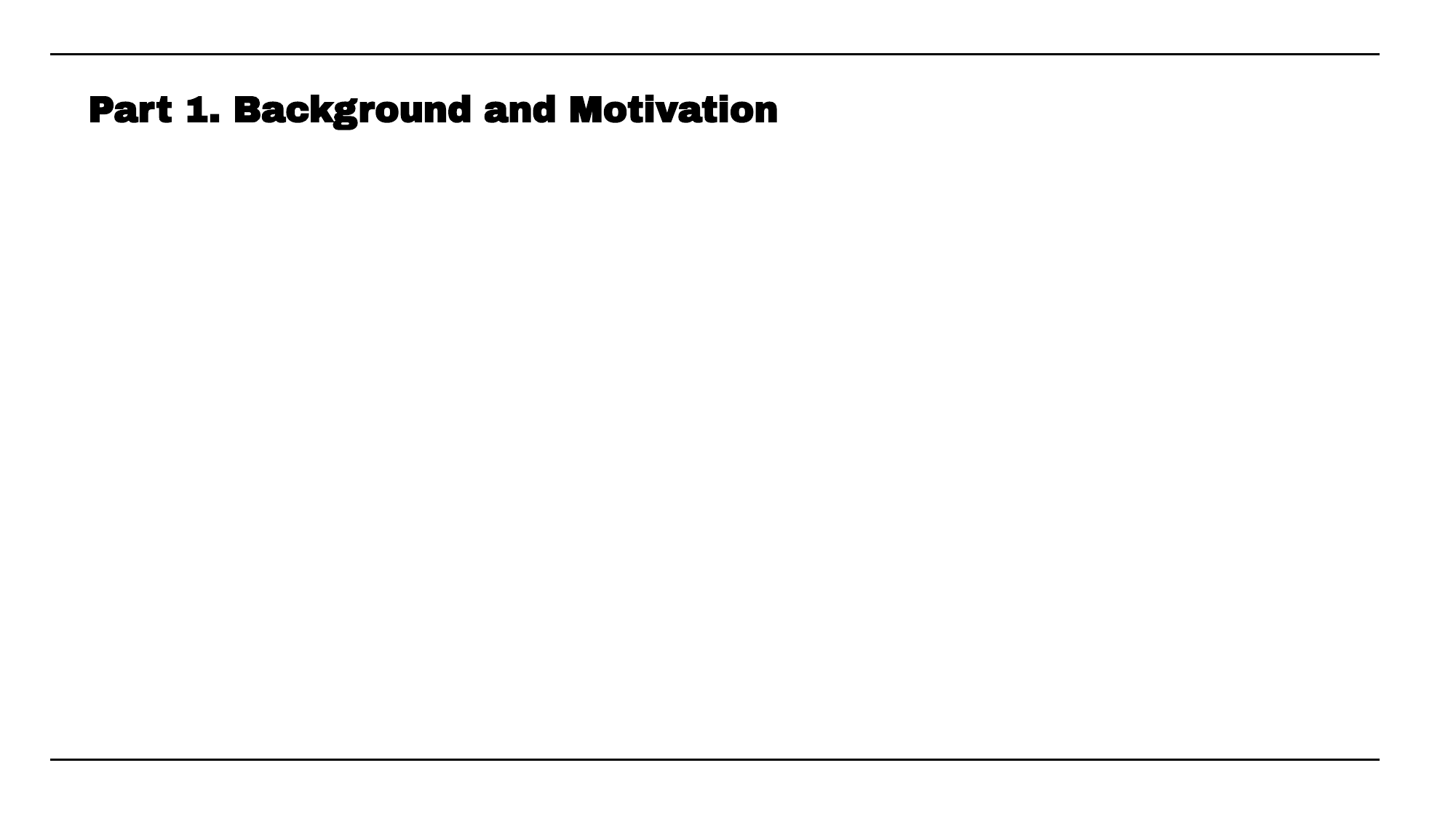

# Part 1. Background and Motivation

14